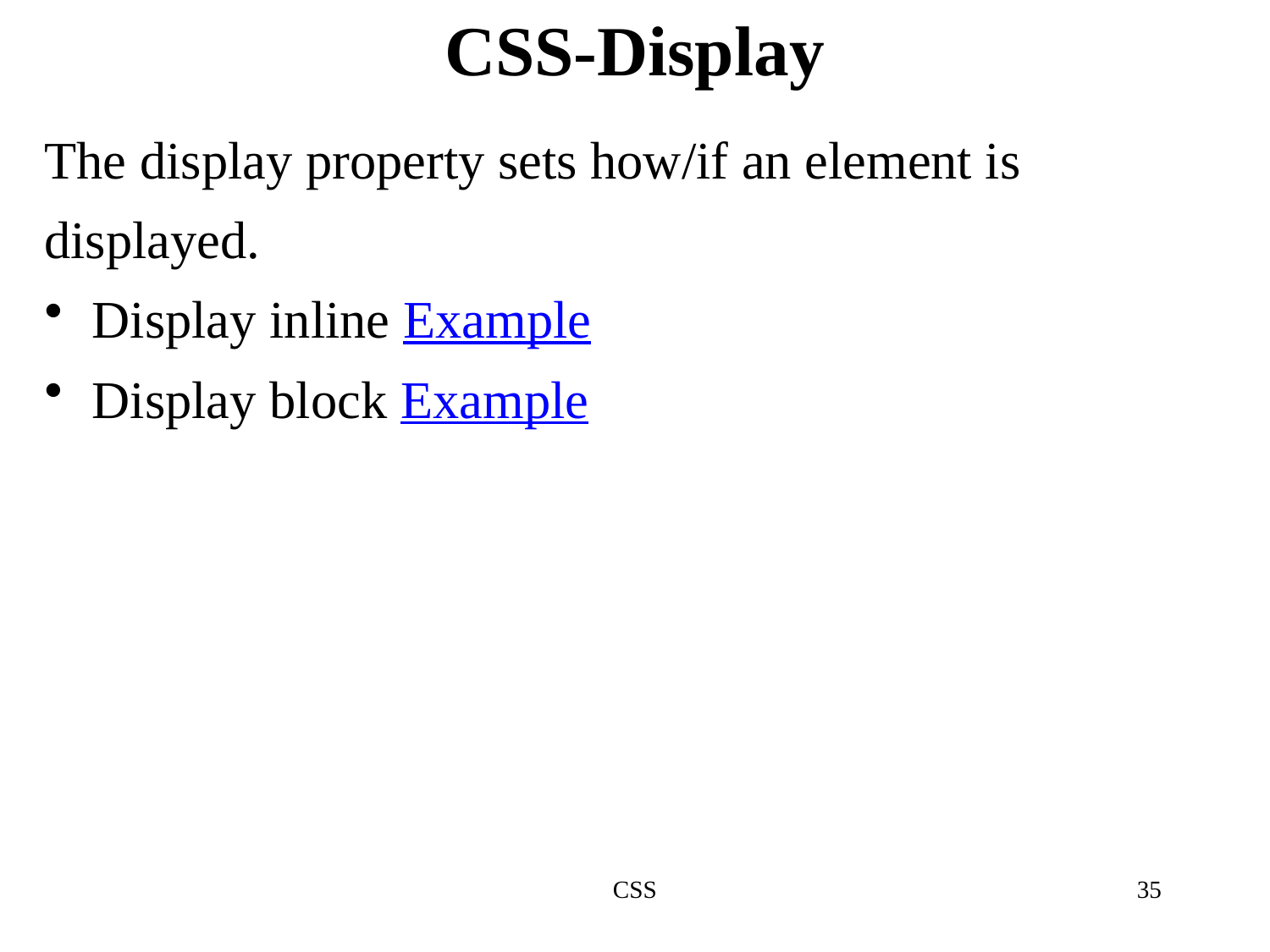

# CSS-Display
The display property sets how/if an element is
displayed.
Display inline Example
Display block Example
CSS
35